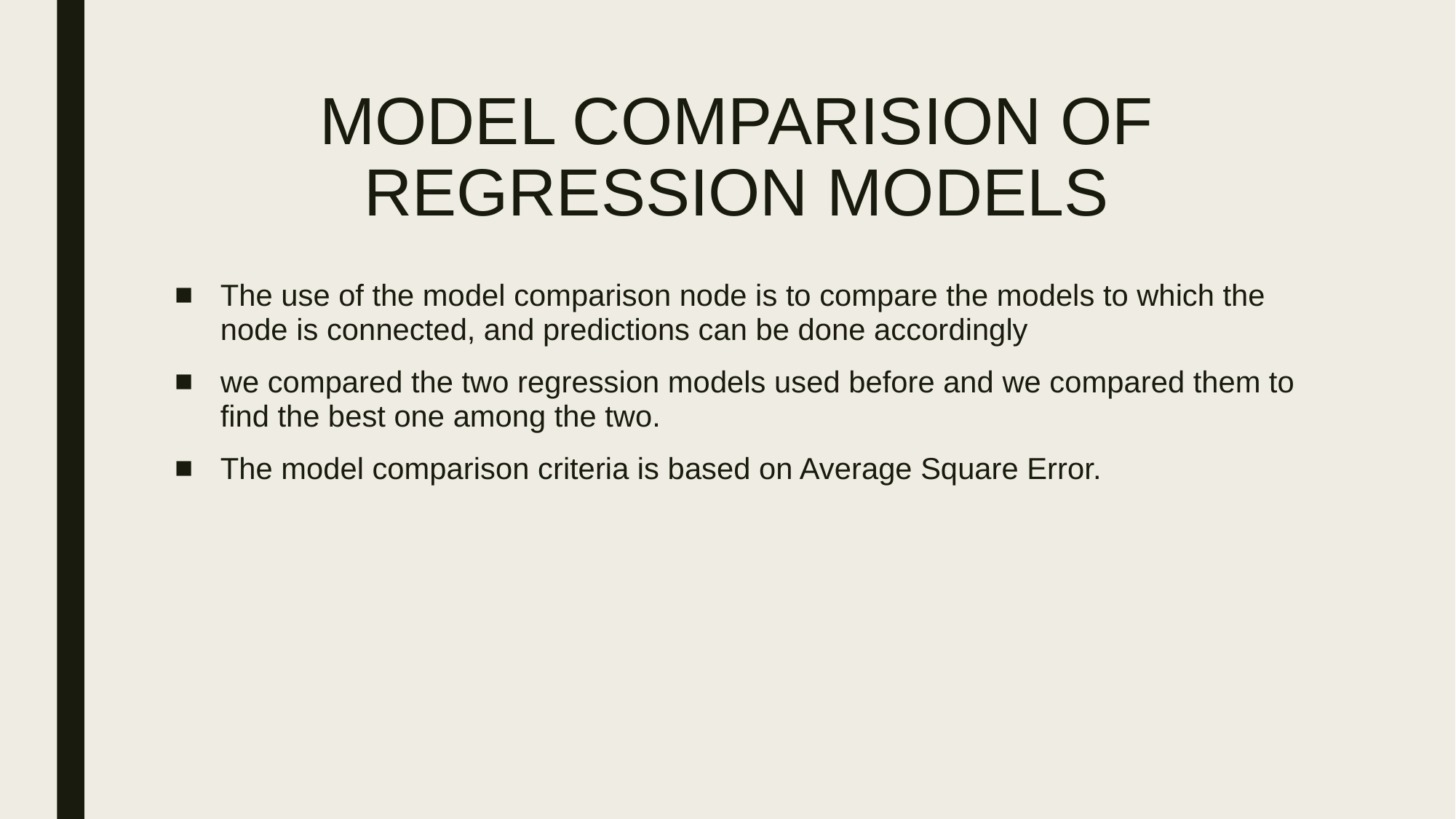

# MODEL COMPARISION OF REGRESSION MODELS
The use of the model comparison node is to compare the models to which the node is connected, and predictions can be done accordingly
we compared the two regression models used before and we compared them to find the best one among the two.
The model comparison criteria is based on Average Square Error.